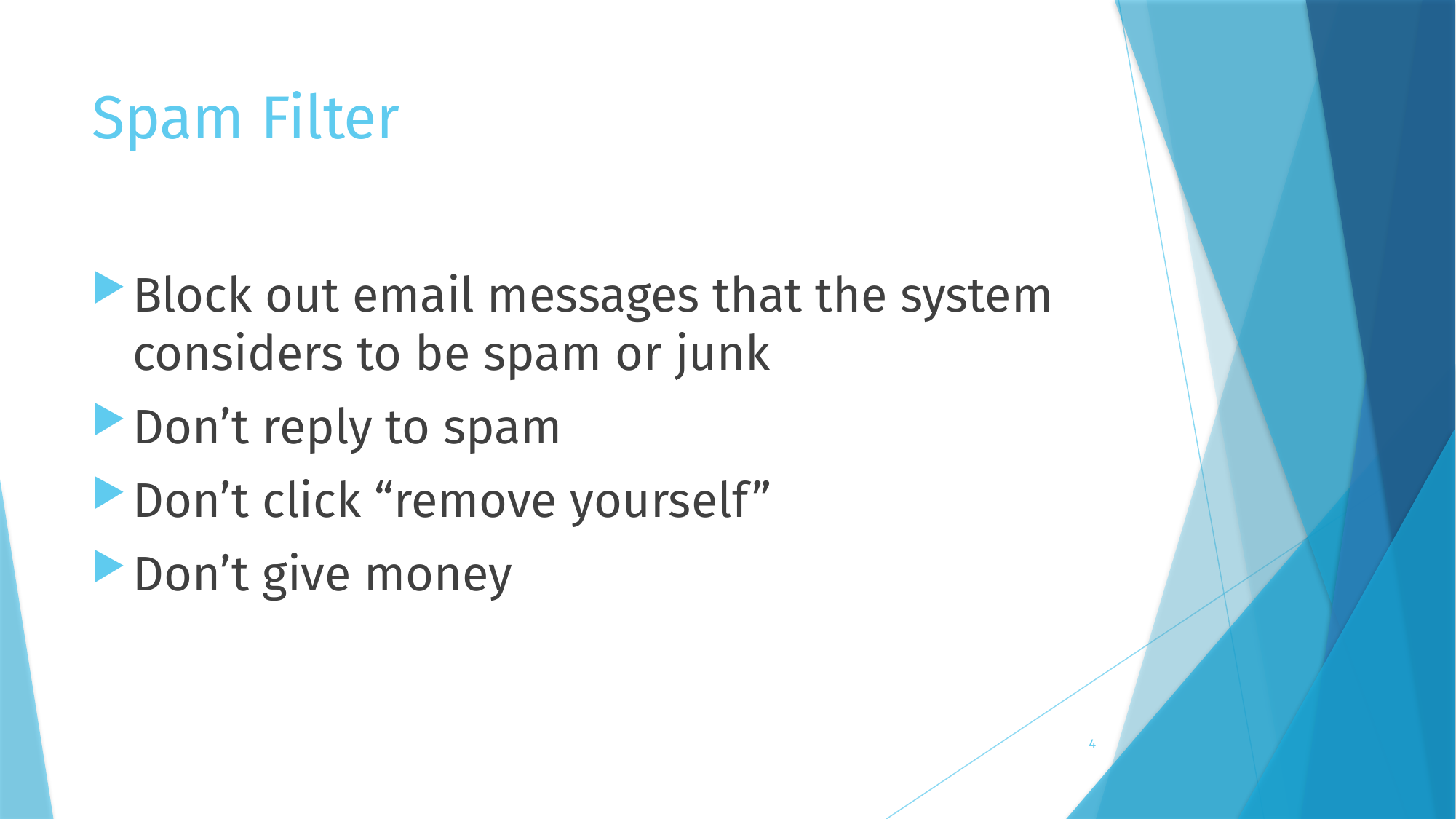

# Spam Filter
Block out email messages that the system considers to be spam or junk
Don’t reply to spam
Don’t click “remove yourself”
Don’t give money
4